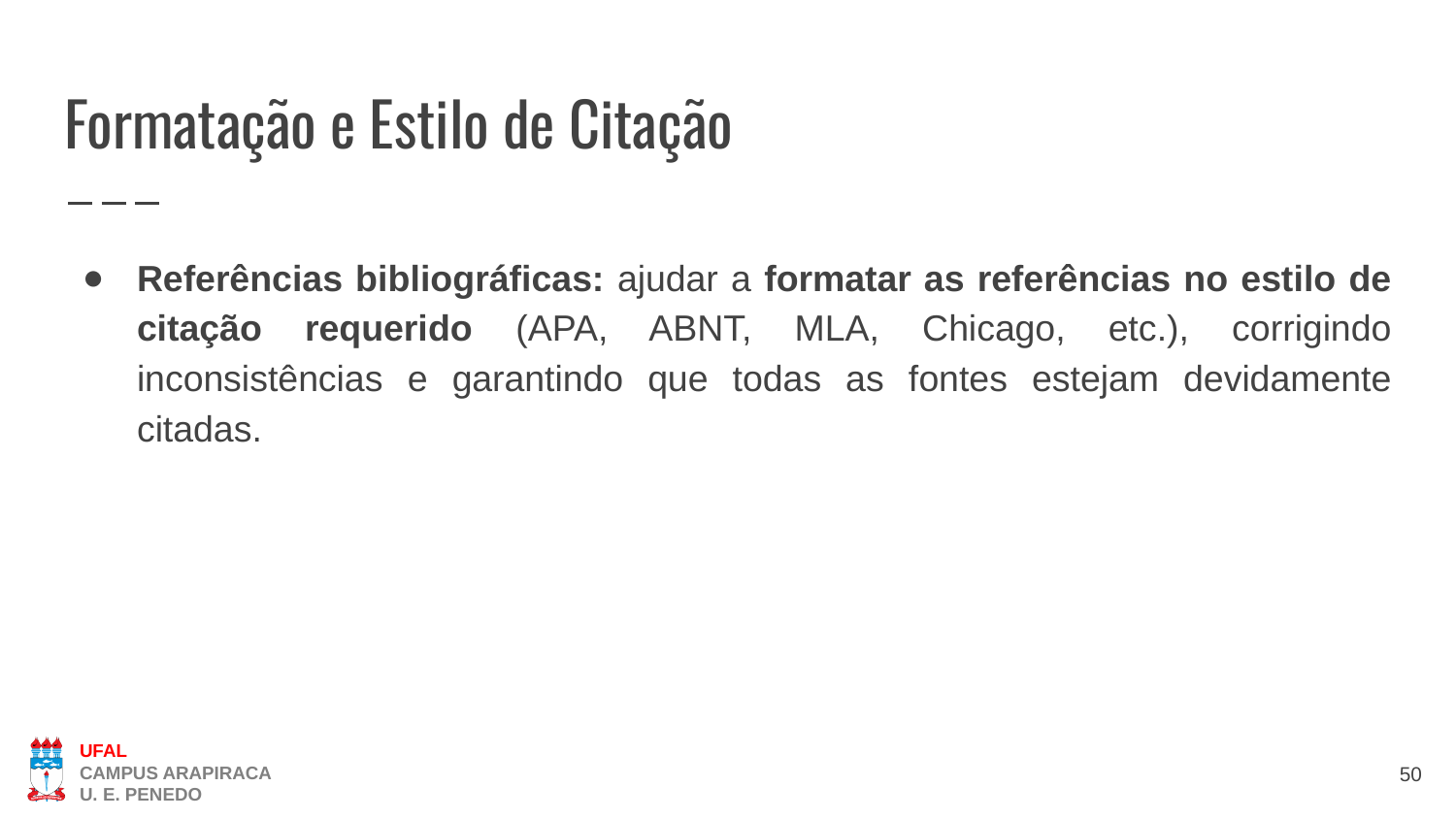

# Formatação e Estilo de Citação
Referências bibliográficas: ajudar a formatar as referências no estilo de citação requerido (APA, ABNT, MLA, Chicago, etc.), corrigindo inconsistências e garantindo que todas as fontes estejam devidamente citadas.

50